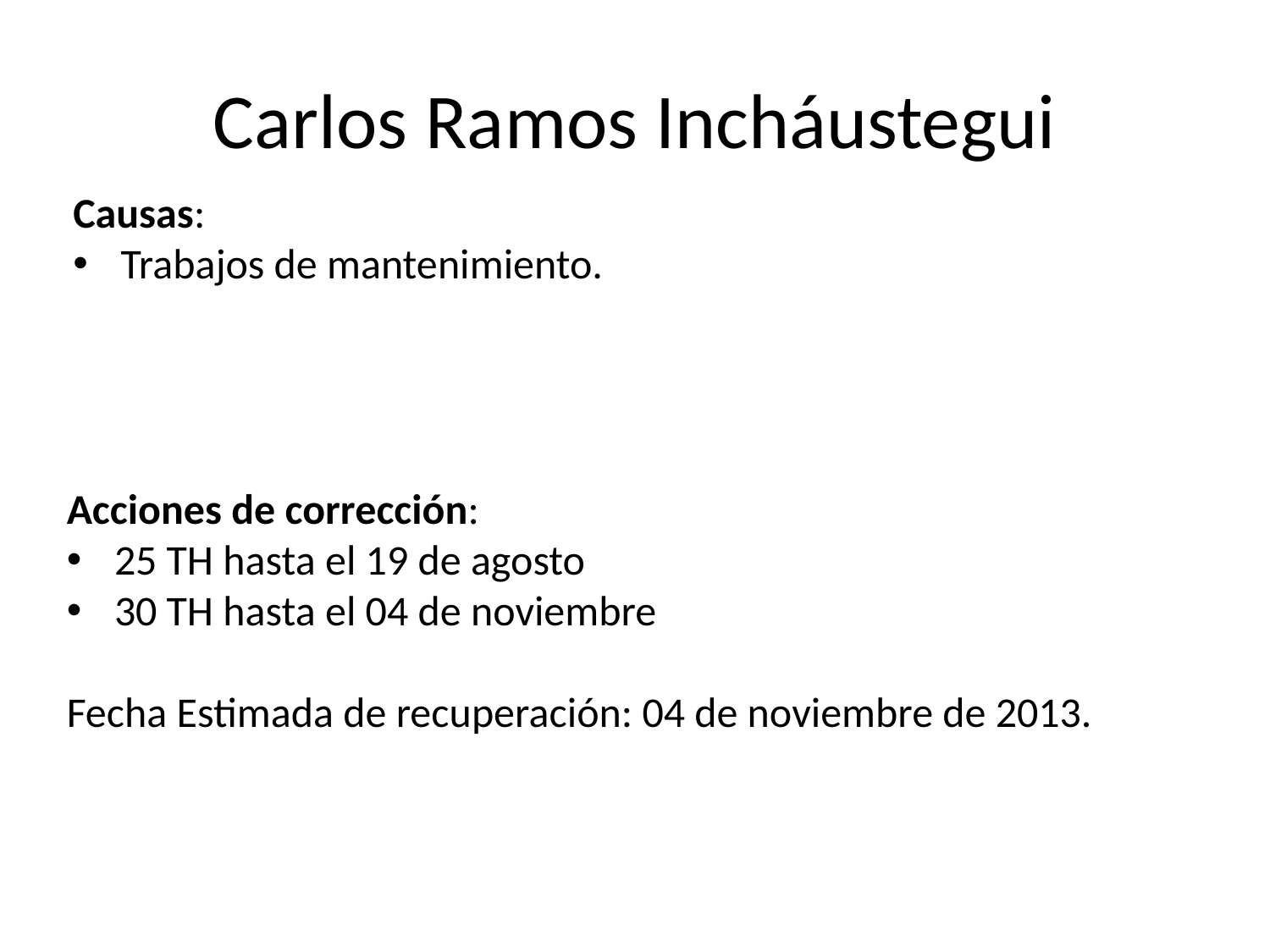

# Carlos Ramos Incháustegui
Causas:
Trabajos de mantenimiento.
Acciones de corrección:
25 TH hasta el 19 de agosto
30 TH hasta el 04 de noviembre

Fecha Estimada de recuperación: 04 de noviembre de 2013.